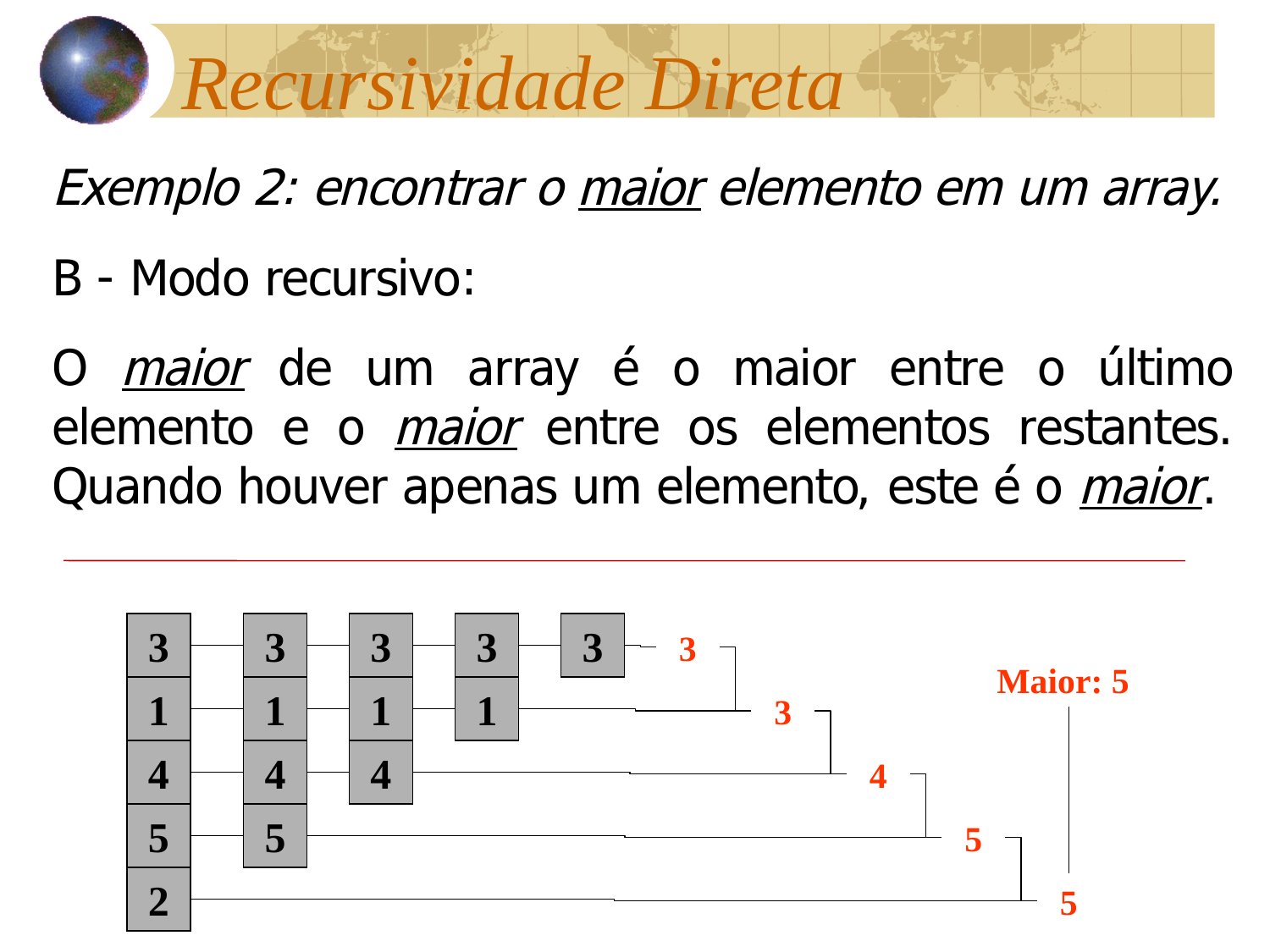

Recursividade Direta
Exemplo 2: encontrar o maior elemento em um array.
B - Modo recursivo:
O maior de um array é o maior entre o último elemento e o maior entre os elementos restantes. Quando houver apenas um elemento, este é o maior.

3
1
4
5
2
3
1
4
5
3
1
4
3
1
3
3
3
Maior: 5
4
5
5